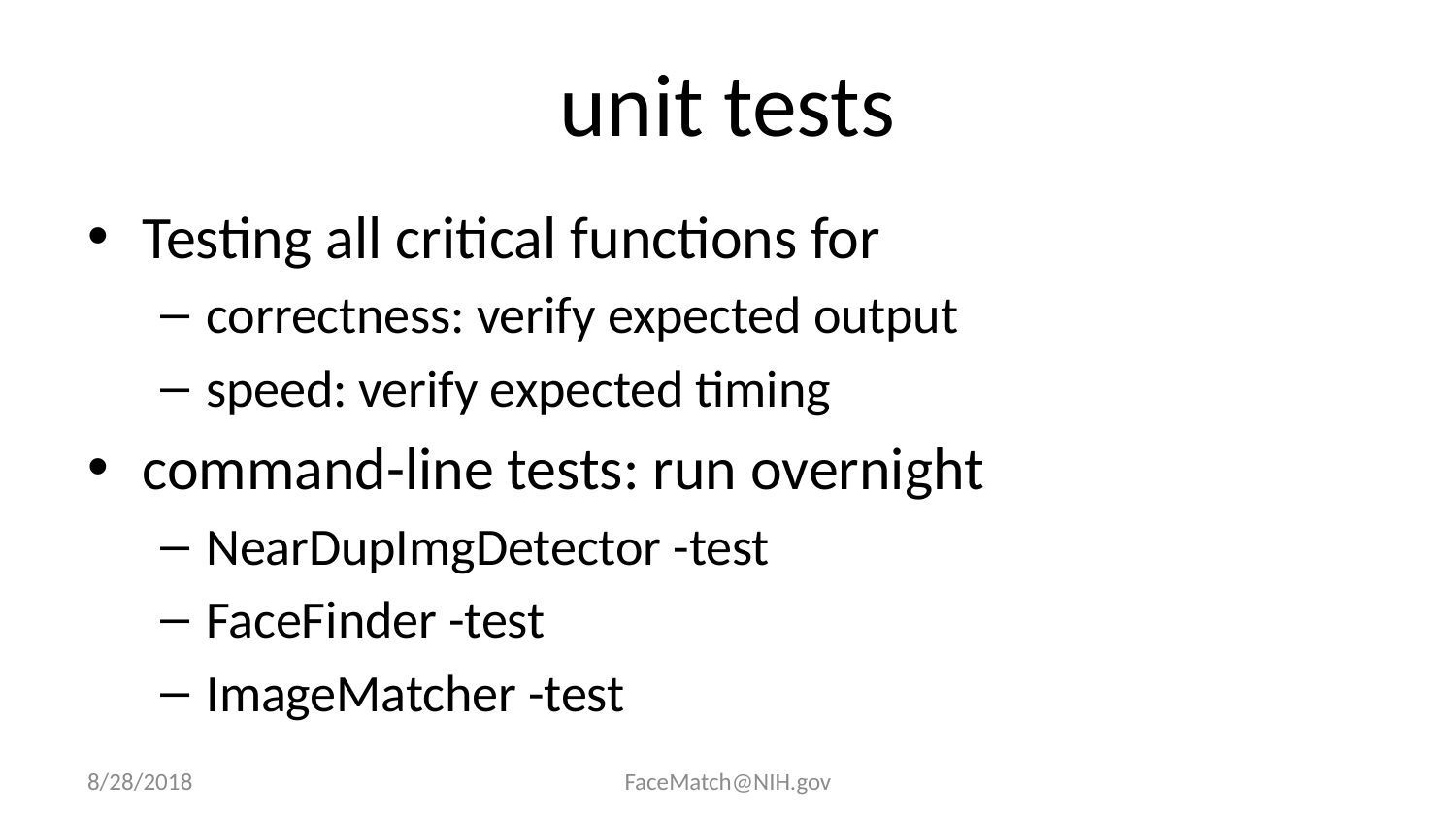

# unit tests
Testing all critical functions for
correctness: verify expected output
speed: verify expected timing
command-line tests: run overnight
NearDupImgDetector -test
FaceFinder -test
ImageMatcher -test

8/28/2018
FaceMatch@NIH.gov